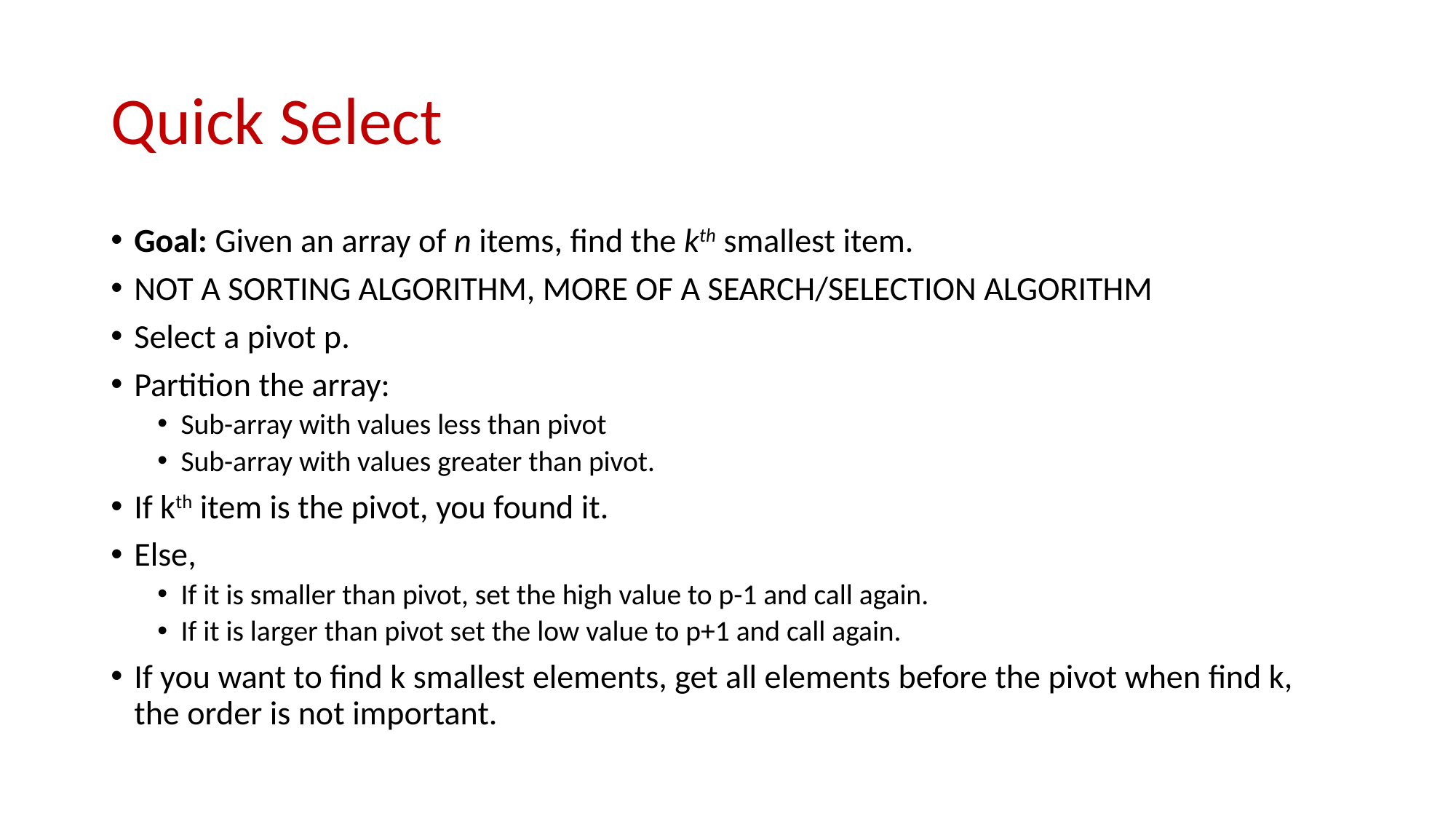

# Quick Select
Goal: Given an array of n items, find the kth smallest item.
NOT A SORTING ALGORITHM, MORE OF A SEARCH/SELECTION ALGORITHM
Select a pivot p.
Partition the array:
Sub-array with values less than pivot
Sub-array with values greater than pivot.
If kth item is the pivot, you found it.
Else,
If it is smaller than pivot, set the high value to p-1 and call again.
If it is larger than pivot set the low value to p+1 and call again.
If you want to find k smallest elements, get all elements before the pivot when find k, the order is not important.